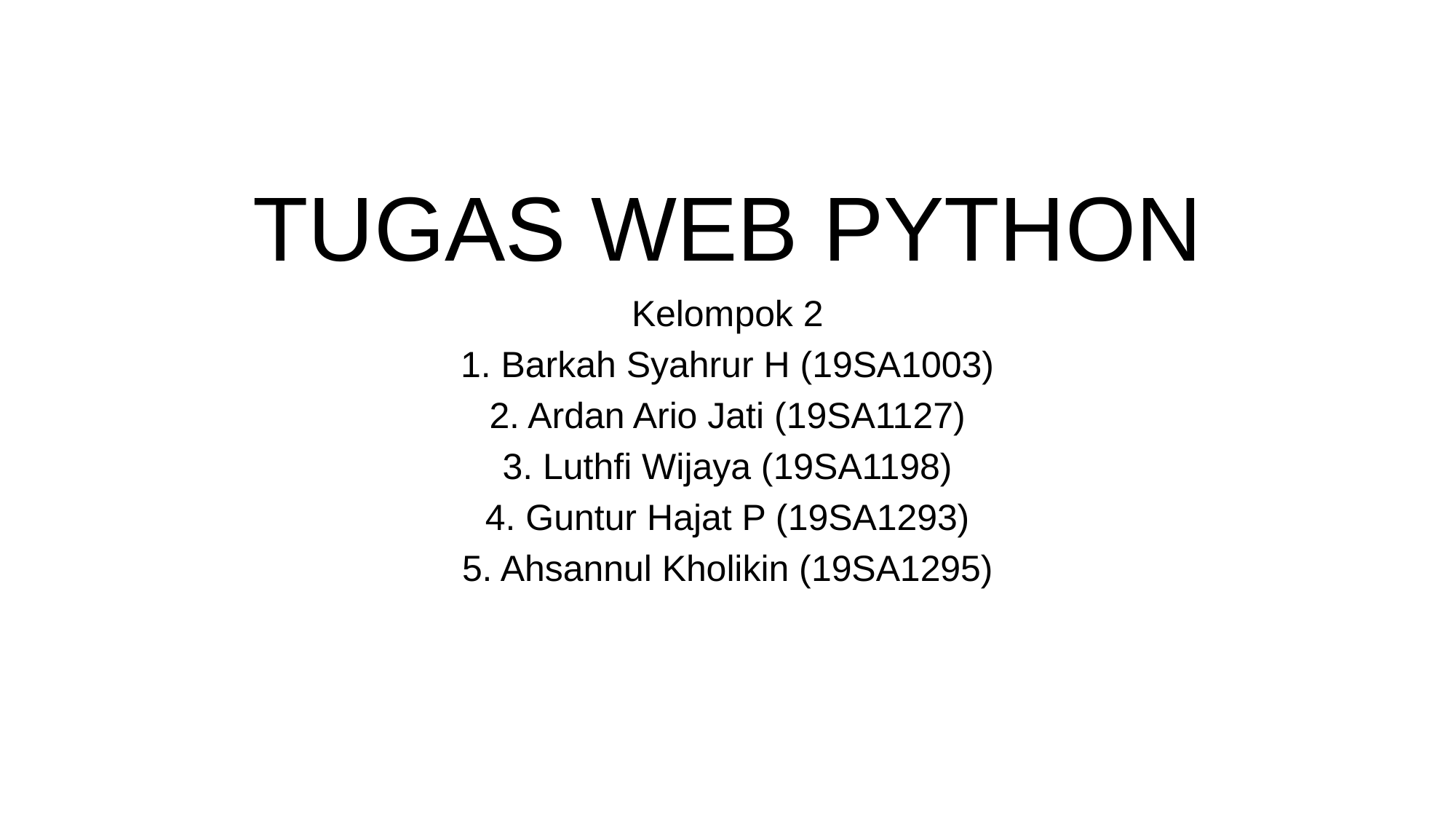

# TUGAS WEB PYTHON
Kelompok 2
1. Barkah Syahrur H (19SA1003)
2. Ardan Ario Jati (19SA1127)
3. Luthfi Wijaya (19SA1198)
4. Guntur Hajat P (19SA1293)
5. Ahsannul Kholikin (19SA1295)